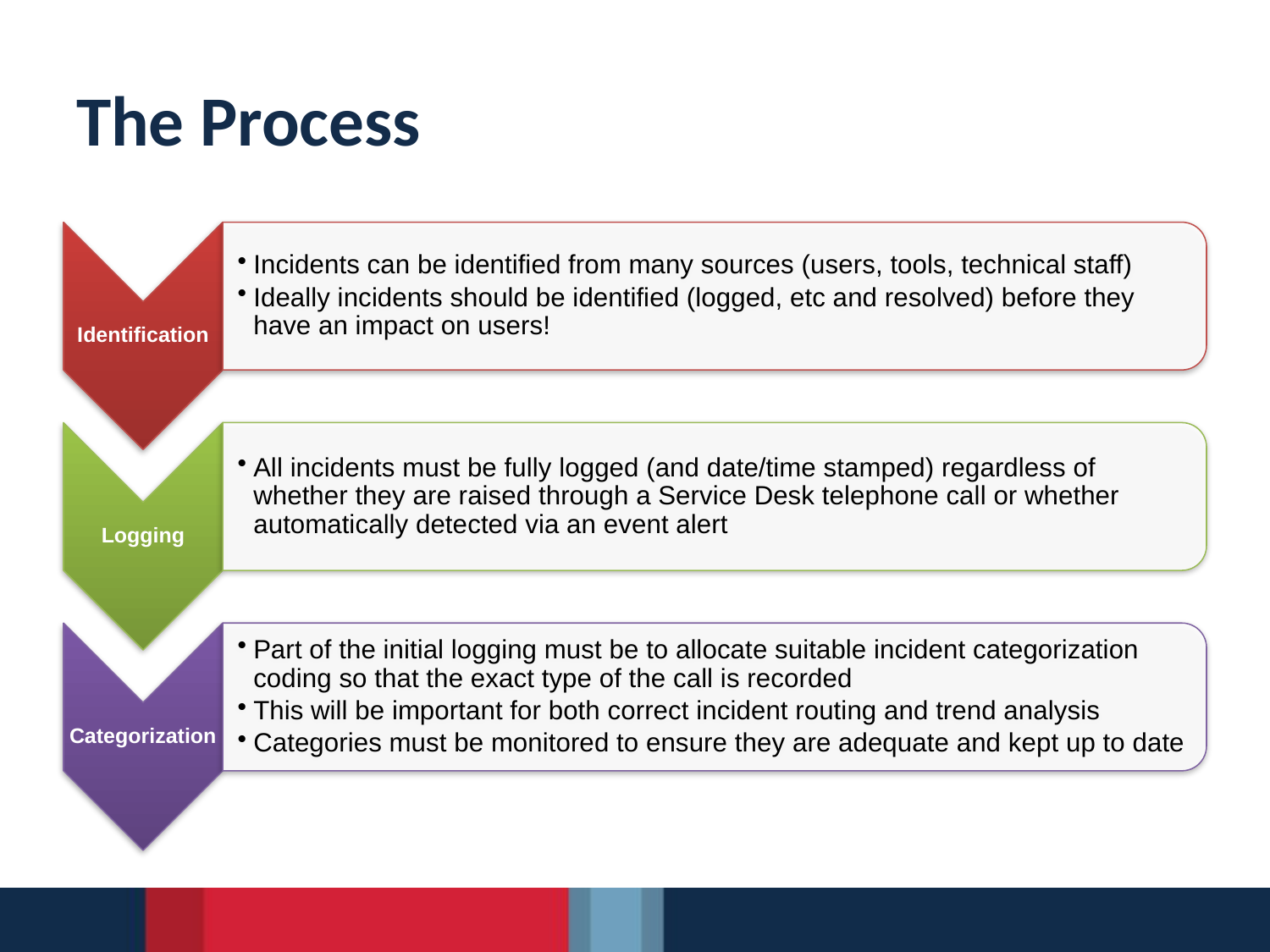

# The Process
Identification
Incidents can be identified from many sources (users, tools, technical staff)
Ideally incidents should be identified (logged, etc and resolved) before they have an impact on users!
Logging
All incidents must be fully logged (and date/time stamped) regardless of whether they are raised through a Service Desk telephone call or whether automatically detected via an event alert
Categorization
Part of the initial logging must be to allocate suitable incident categorization coding so that the exact type of the call is recorded
This will be important for both correct incident routing and trend analysis
Categories must be monitored to ensure they are adequate and kept up to date